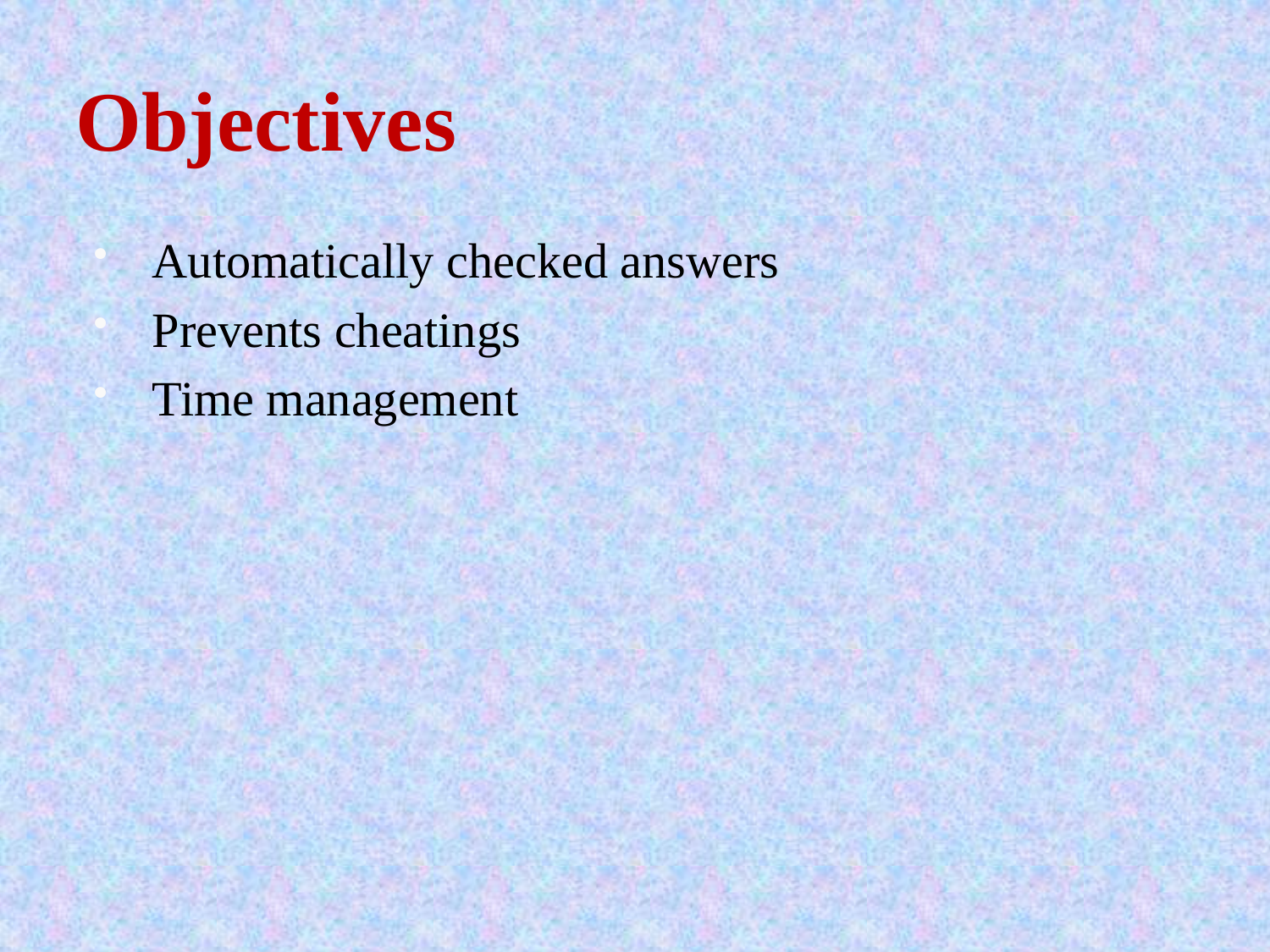

# Objectives
Automatically checked answers
Prevents cheatings
Time management